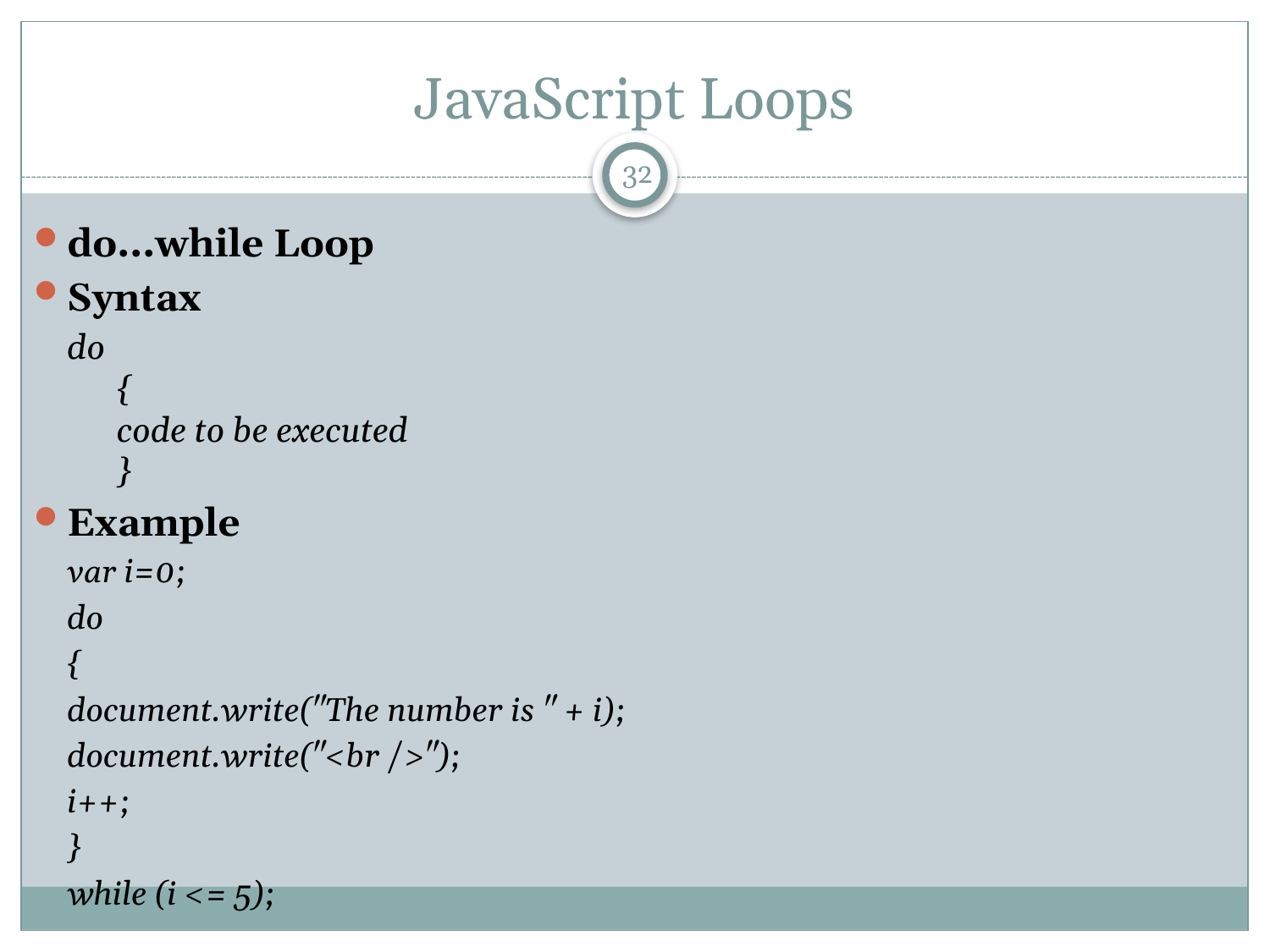

# JavaScript Loops
32
do...while Loop
Syntax
do
  {
  code to be executed
  }
Example
var i=0;
do
{
document.write("The number is " + i);
document.write("<br />");
i++;
}
while (i <= 5);